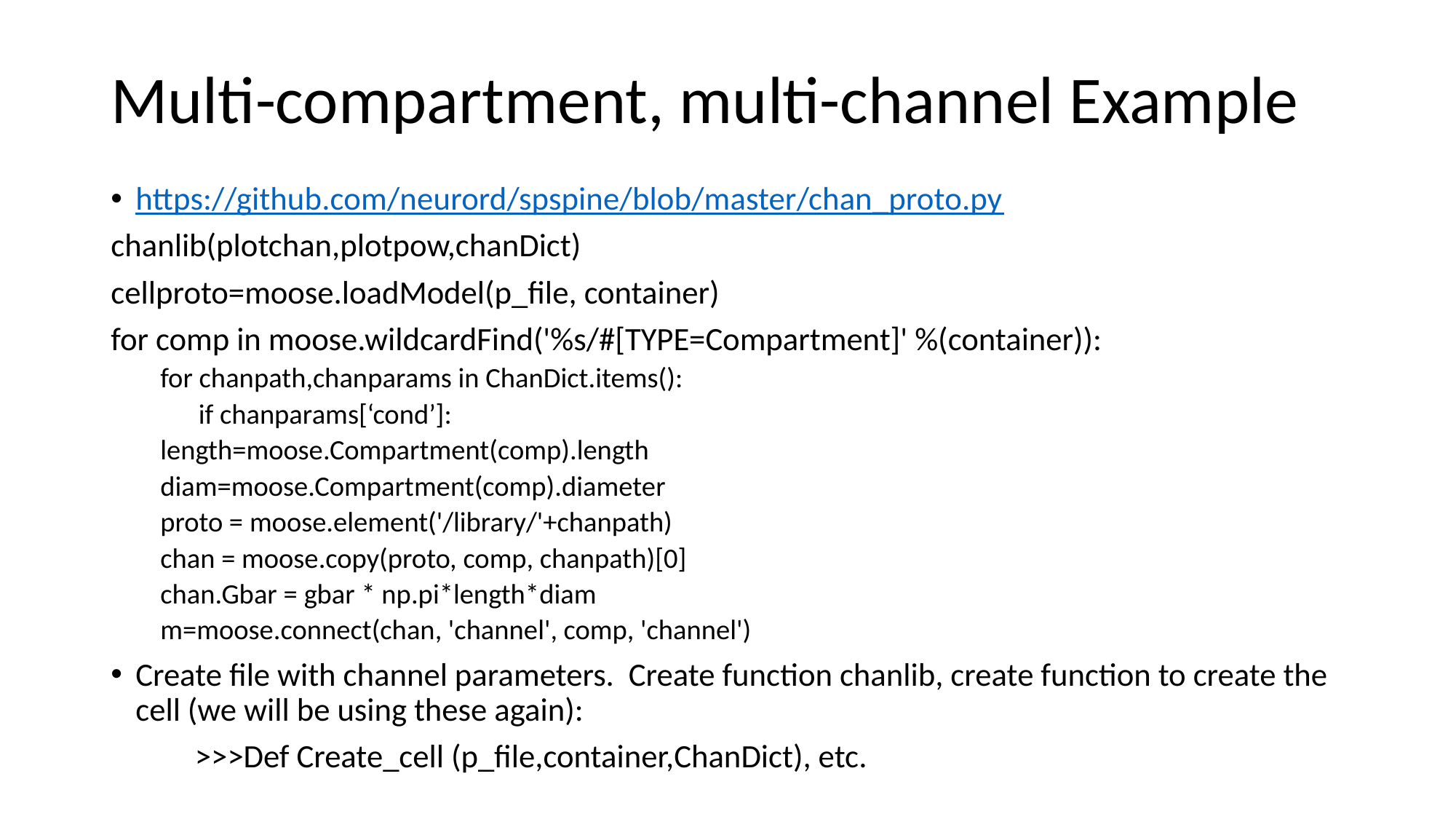

# Multi-compartment, multi-channel Example
https://github.com/neurord/spspine/blob/master/chan_proto.py
chanlib(plotchan,plotpow,chanDict)
cellproto=moose.loadModel(p_file, container)
for comp in moose.wildcardFind('%s/#[TYPE=Compartment]' %(container)):
for chanpath,chanparams in ChanDict.items():
      if chanparams[‘cond’]:
	length=moose.Compartment(comp).length
	diam=moose.Compartment(comp).diameter
	proto = moose.element('/library/'+chanpath)
	chan = moose.copy(proto, comp, chanpath)[0]
	chan.Gbar = gbar * np.pi*length*diam
	m=moose.connect(chan, 'channel', comp, 'channel')
Create file with channel parameters.  Create function chanlib, create function to create the cell (we will be using these again):
	>>>Def Create_cell (p_file,container,ChanDict), etc.